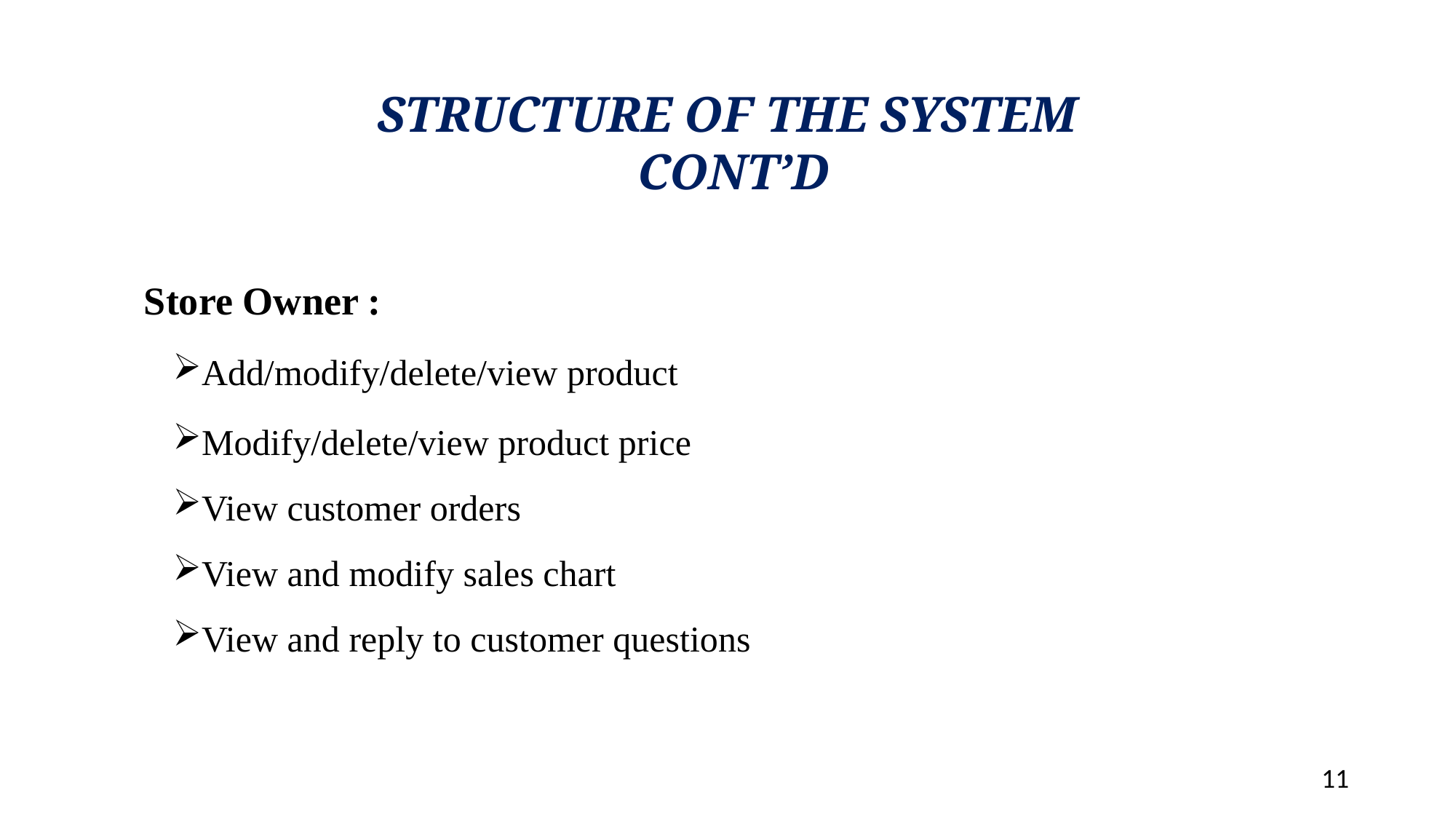

STRUCTURE OF THE SYSTEM
 CONT’D
Store Owner :
Add/modify/delete/view product
Modify/delete/view product price
View customer orders
View and modify sales chart
View and reply to customer questions
11